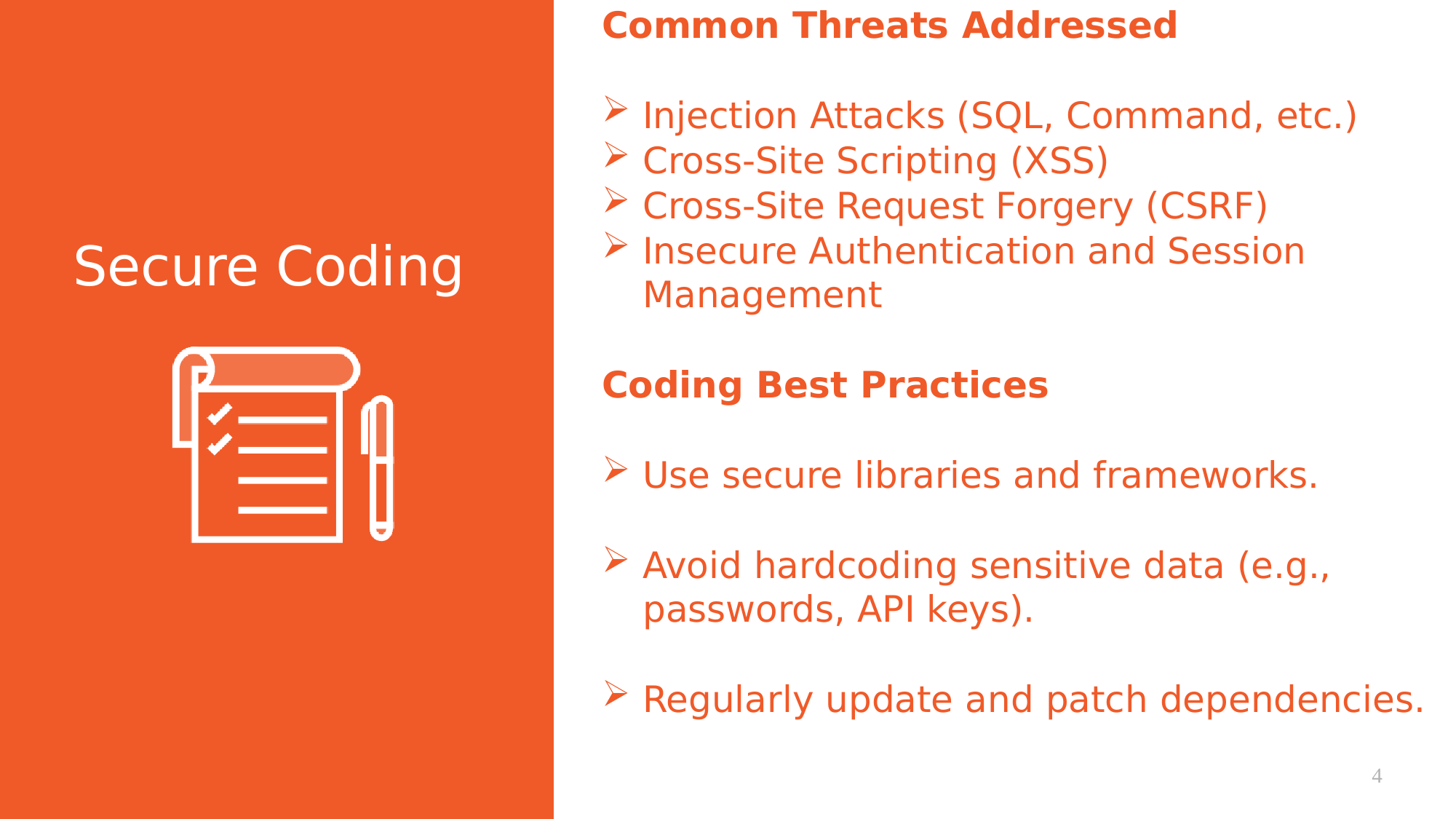

Common Threats Addressed

Injection Attacks (SQL, Command, etc.)
Cross-Site Scripting (XSS)
Cross-Site Request Forgery (CSRF)
Insecure Authentication and Session Management

Coding Best Practices

Use secure libraries and frameworks.

Avoid hardcoding sensitive data (e.g., passwords, API keys).

Regularly update and patch dependencies.

# Secure Coding
4